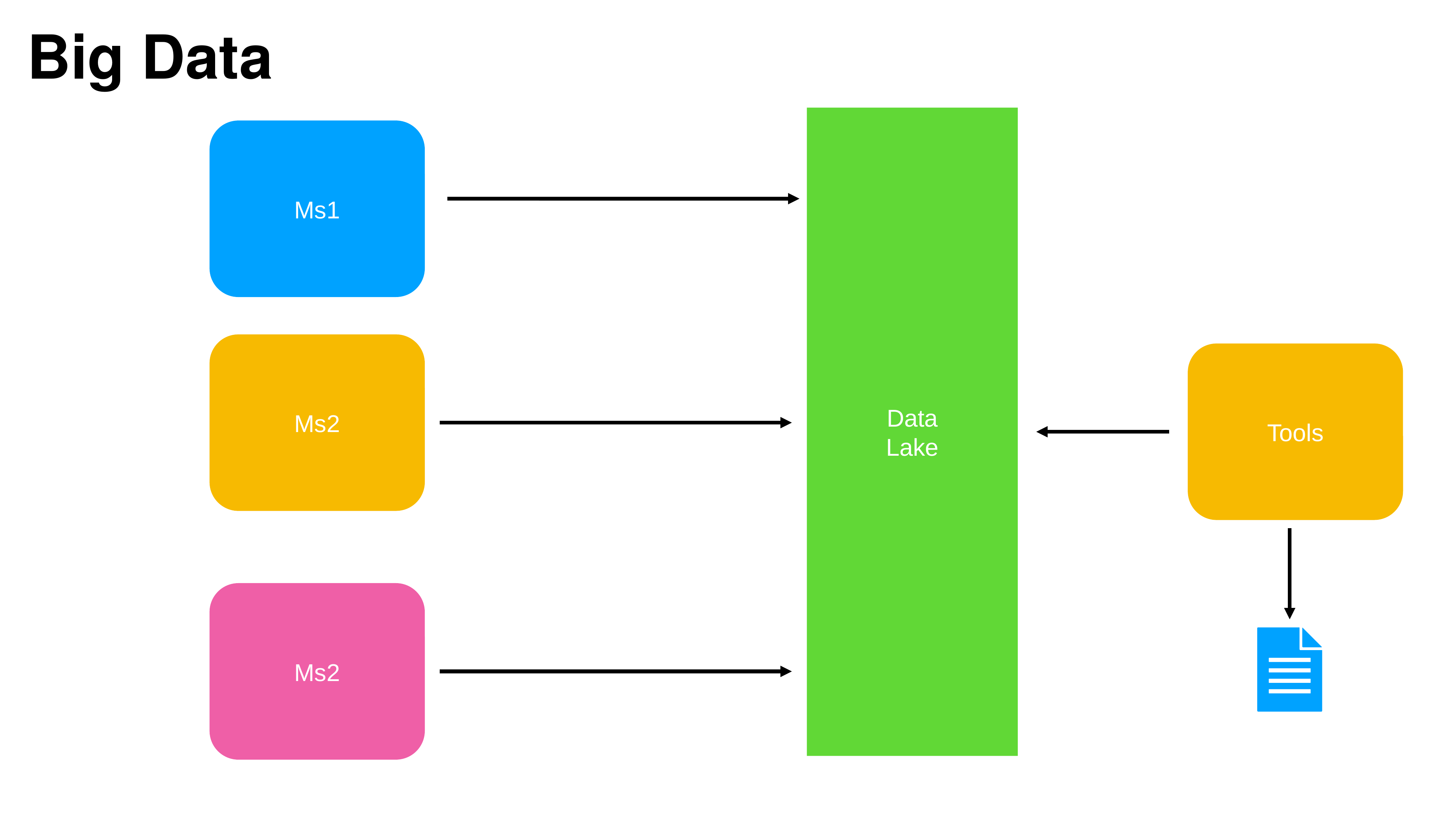

Big Data
Data
Lake
Ms1

Ms2
Tools

Ms2